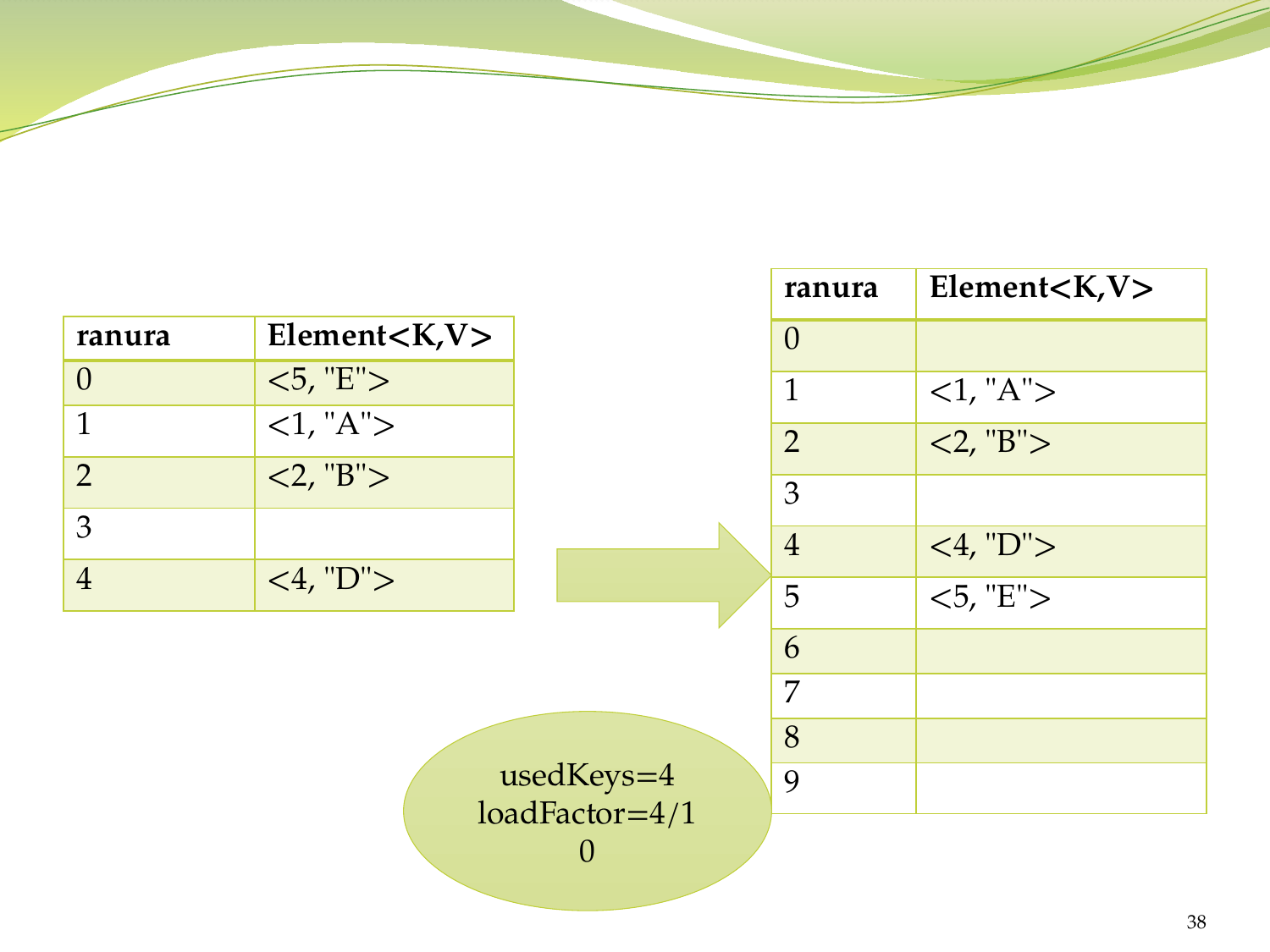

#
| ranura | Element<K,V> |
| --- | --- |
| 0 |  |
| 1 | <1, "A"> |
| 2 | <2, "B"> |
| 3 |  |
| 4 | <4, "D"> |
| 5 | <5, "E"> |
| 6 |  |
| 7 |  |
| 8 |  |
| 9 |  |
| ranura | Element<K,V> |
| --- | --- |
| 0 | <5, "E"> |
| 1 | <1, "A"> |
| 2 | <2, "B"> |
| 3 |  |
| 4 | <4, "D"> |

usedKeys=4
loadFactor=4/10
38